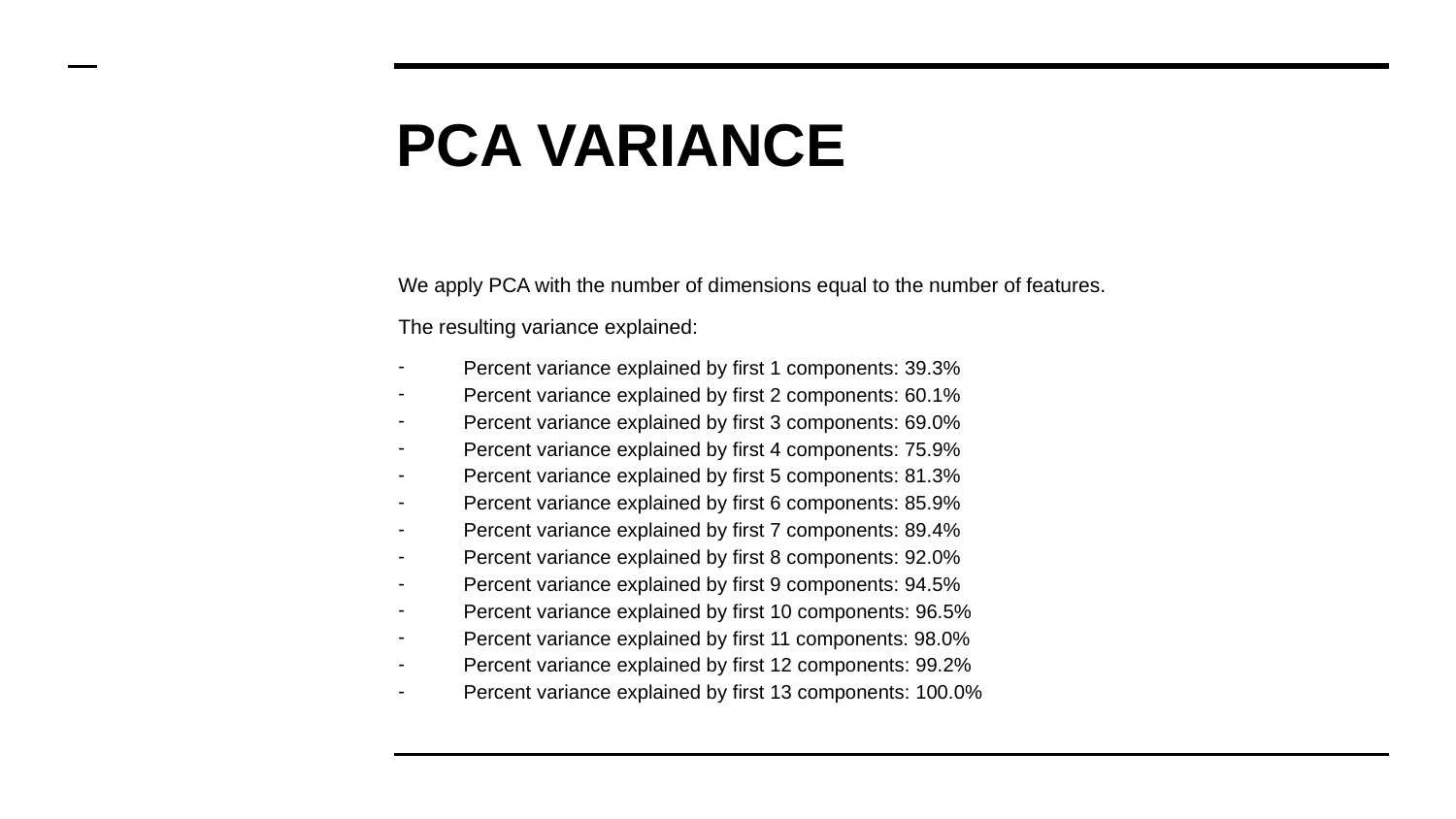

# PCA VARIANCE
We apply PCA with the number of dimensions equal to the number of features.
The resulting variance explained:
Percent variance explained by first 1 components: 39.3%
Percent variance explained by first 2 components: 60.1%
Percent variance explained by first 3 components: 69.0%
Percent variance explained by first 4 components: 75.9%
Percent variance explained by first 5 components: 81.3%
Percent variance explained by first 6 components: 85.9%
Percent variance explained by first 7 components: 89.4%
Percent variance explained by first 8 components: 92.0%
Percent variance explained by first 9 components: 94.5%
Percent variance explained by first 10 components: 96.5%
Percent variance explained by first 11 components: 98.0%
Percent variance explained by first 12 components: 99.2%
Percent variance explained by first 13 components: 100.0%